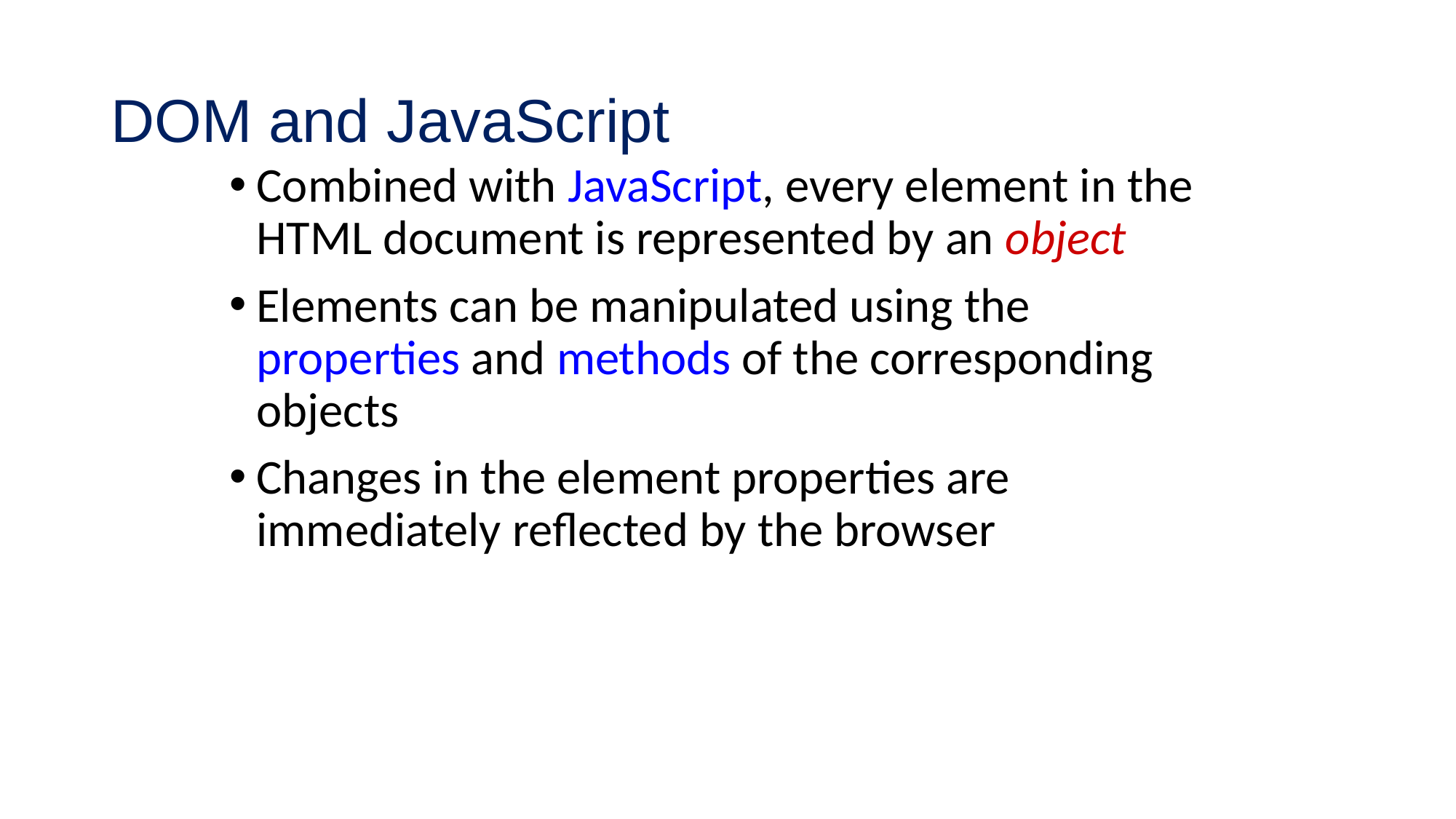

# DOM and JavaScript
Combined with JavaScript, every element in the HTML document is represented by an object
Elements can be manipulated using the properties and methods of the corresponding objects
Changes in the element properties are immediately reflected by the browser